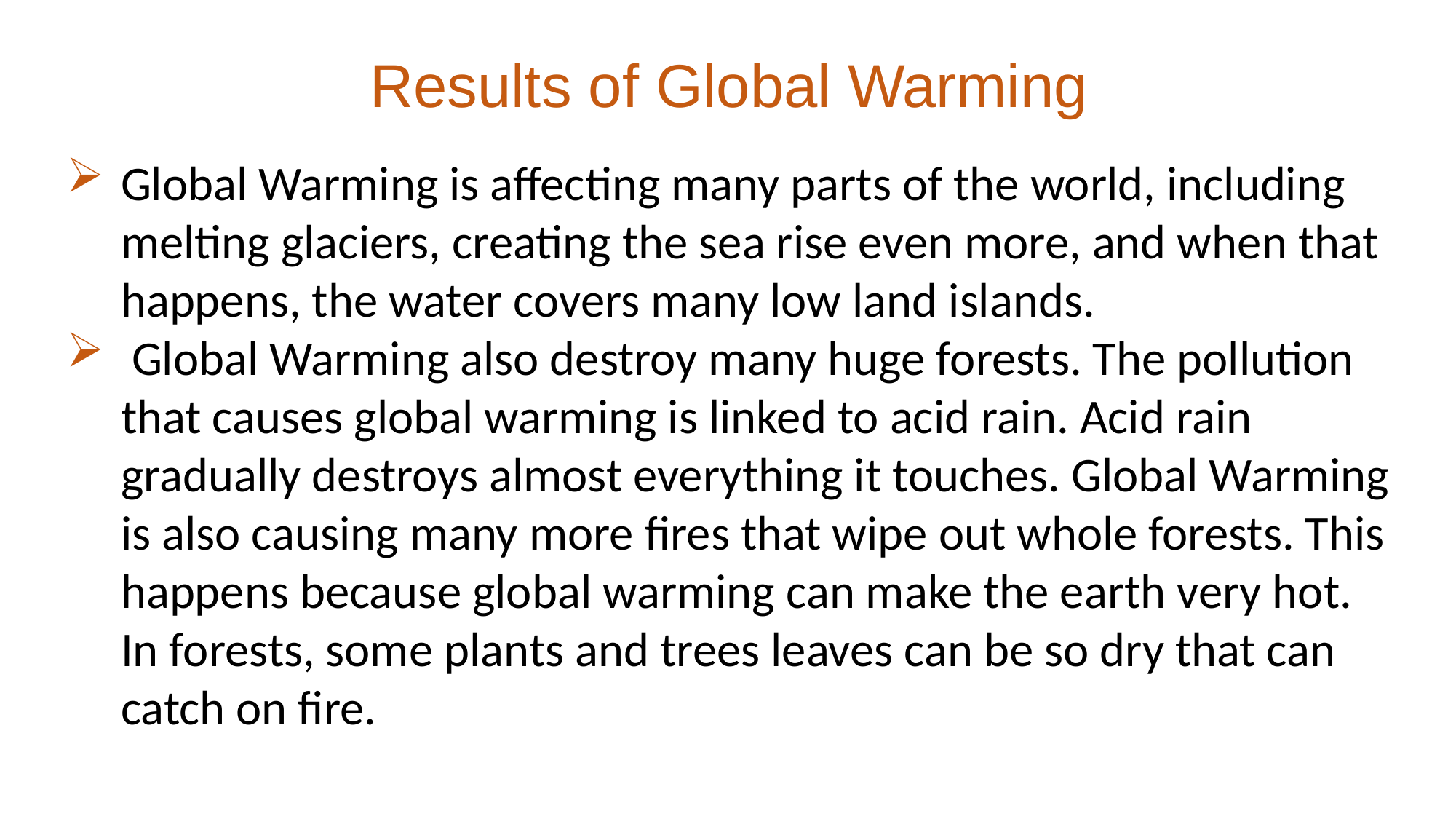

Results of Global Warming

Global Warming is affecting many parts of the world, including melting glaciers, creating the sea rise even more, and when that happens, the water covers many low land islands.
 Global Warming also destroy many huge forests. The pollution that causes global warming is linked to acid rain. Acid rain gradually destroys almost everything it touches. Global Warming is also causing many more fires that wipe out whole forests. This happens because global warming can make the earth very hot. In forests, some plants and trees leaves can be so dry that can catch on fire.